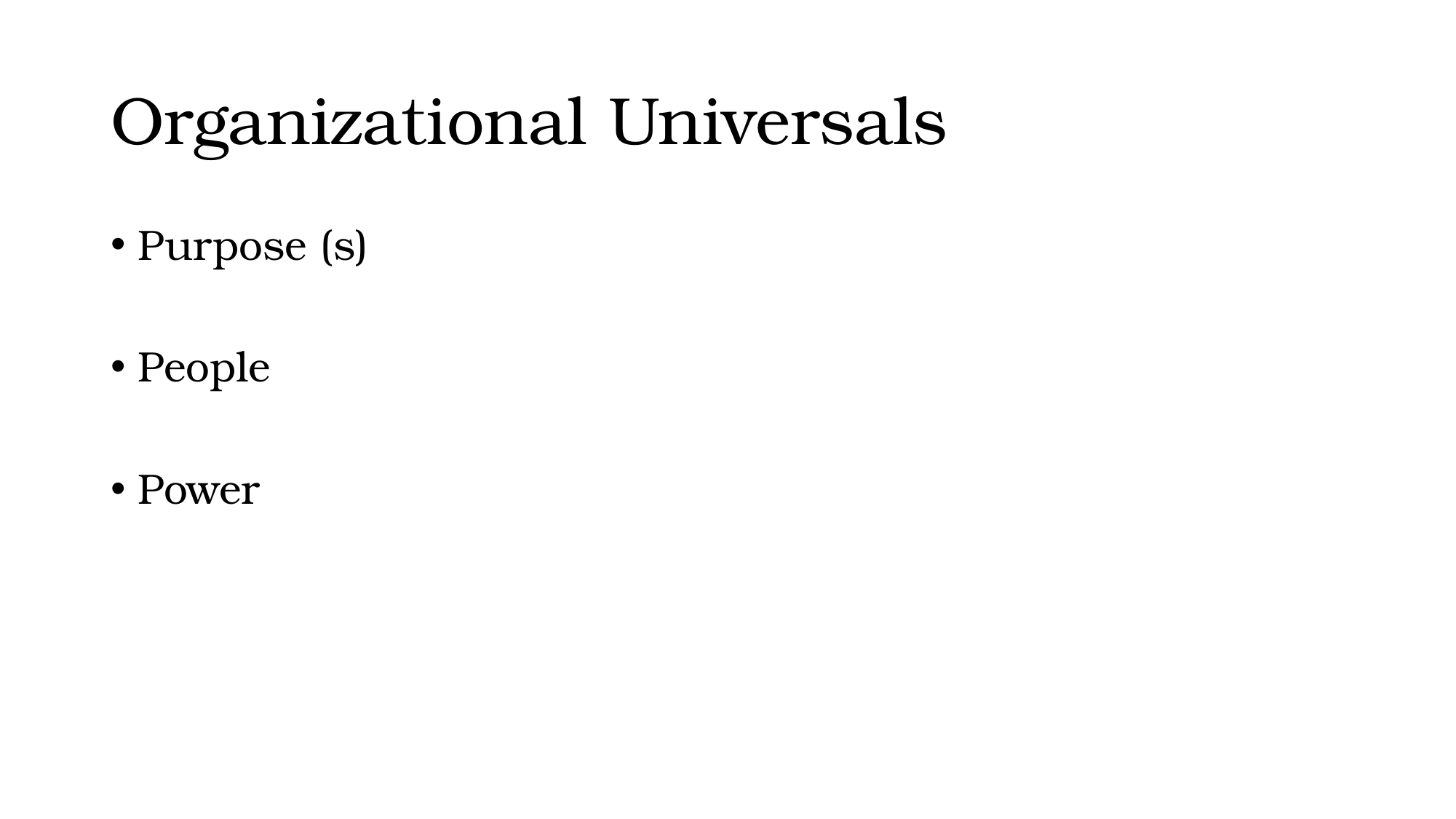

# Organizational Universals
Purpose (s)

People

Power